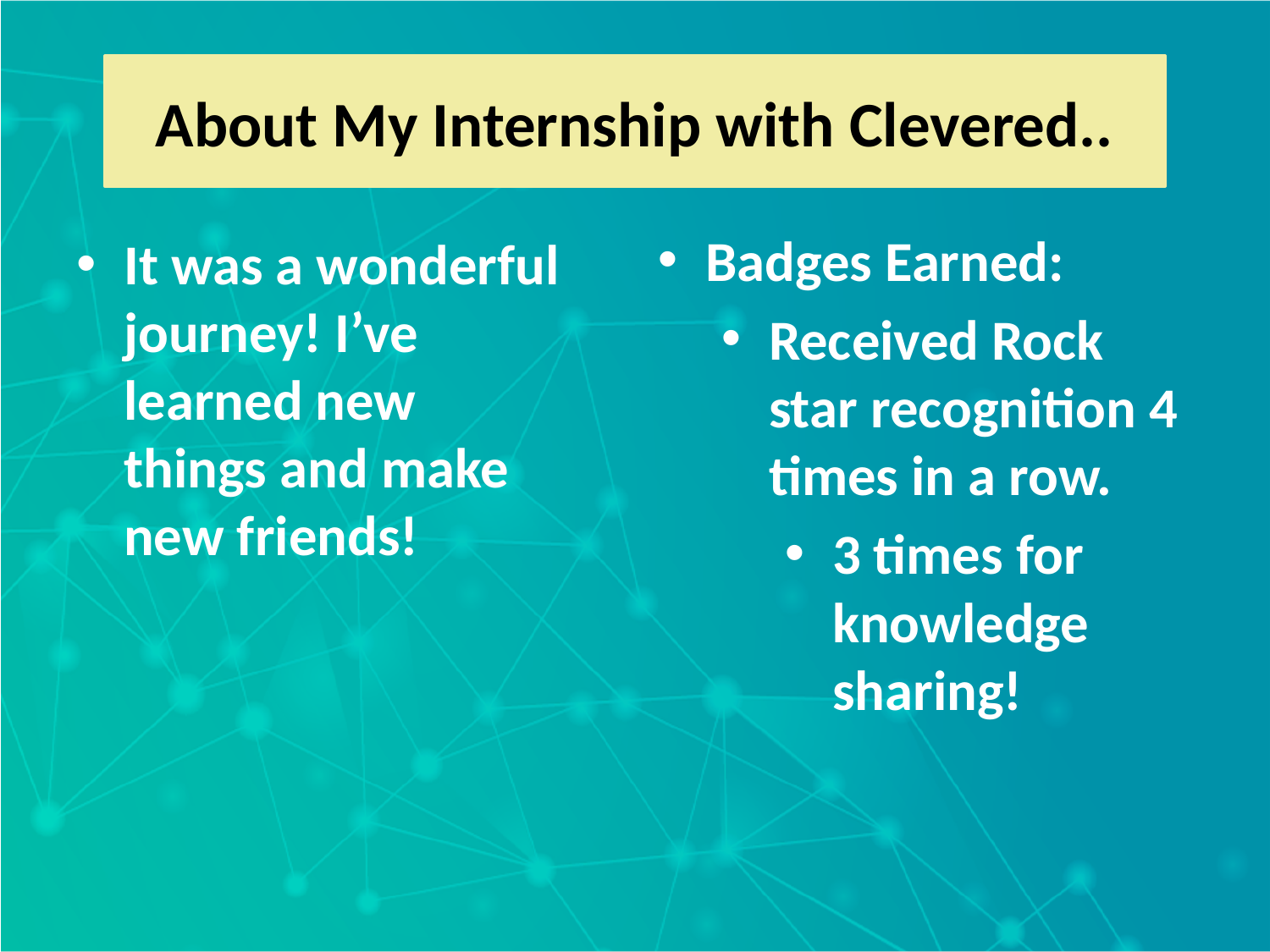

About My Internship with Clevered..
Badges Earned:
Received Rock star recognition 4 times in a row.
3 times for knowledge sharing!
It was a wonderful journey! I’ve learned new things and make new friends!